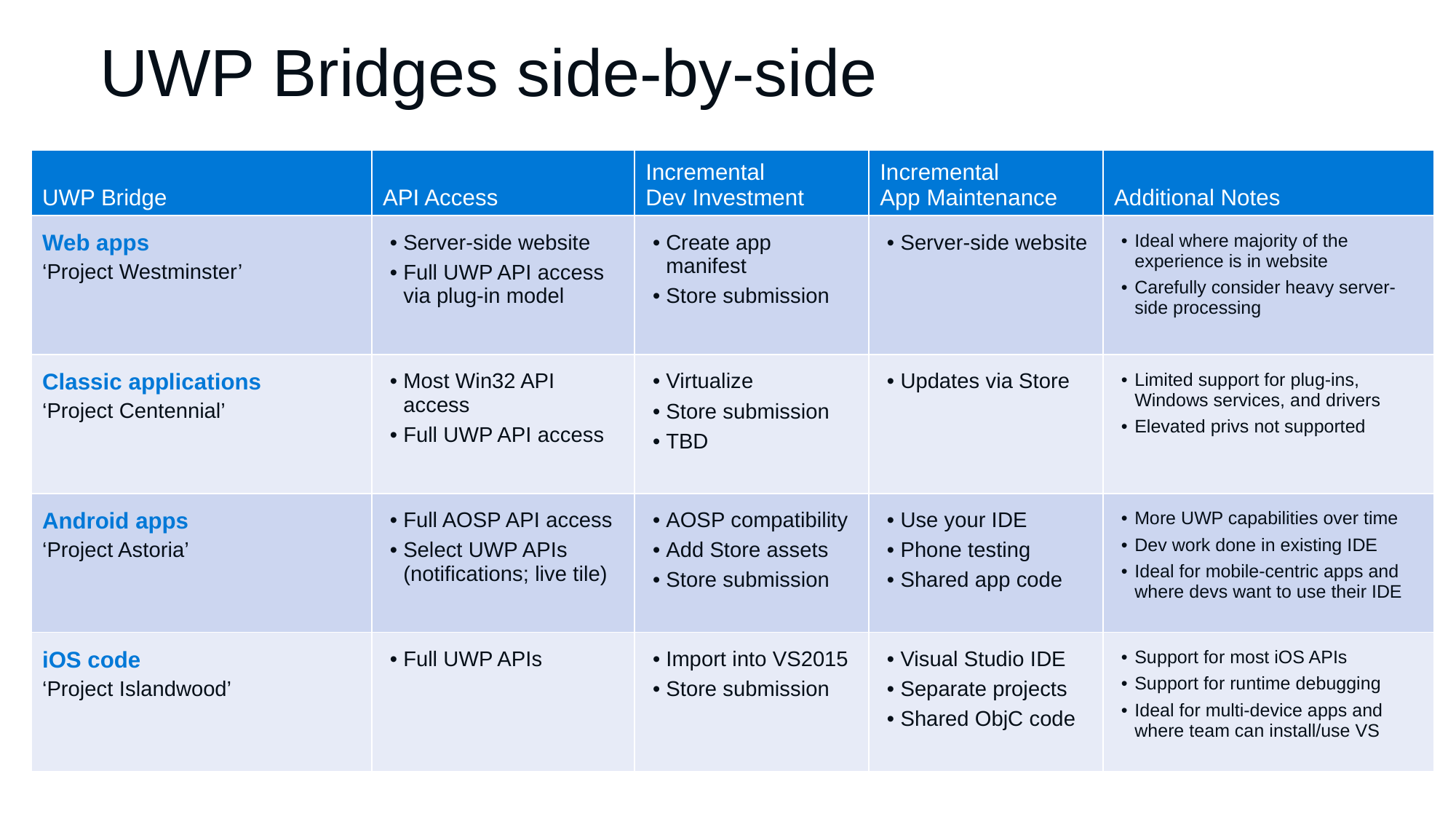

# UWP Bridges side-by-side
| UWP Bridge | API Access | Incremental Dev Investment | Incremental App Maintenance | Additional Notes |
| --- | --- | --- | --- | --- |
| Web apps ‘Project Westminster’ | Server-side website Full UWP API access via plug-in model | Create app manifest Store submission | Server-side website | Ideal where majority of the experience is in website Carefully consider heavy server-side processing |
| Classic applications ‘Project Centennial’ | Most Win32 API access Full UWP API access | Virtualize Store submission TBD | Updates via Store | Limited support for plug-ins, Windows services, and drivers Elevated privs not supported |
| Android apps ‘Project Astoria’ | Full AOSP API access Select UWP APIs (notifications; live tile) | AOSP compatibility Add Store assets Store submission | Use your IDE Phone testing Shared app code | More UWP capabilities over time Dev work done in existing IDE Ideal for mobile-centric apps and where devs want to use their IDE |
| iOS code ‘Project Islandwood’ | Full UWP APIs | Import into VS2015 Store submission | Visual Studio IDE Separate projects Shared ObjC code | Support for most iOS APIs Support for runtime debugging Ideal for multi-device apps and where team can install/use VS |